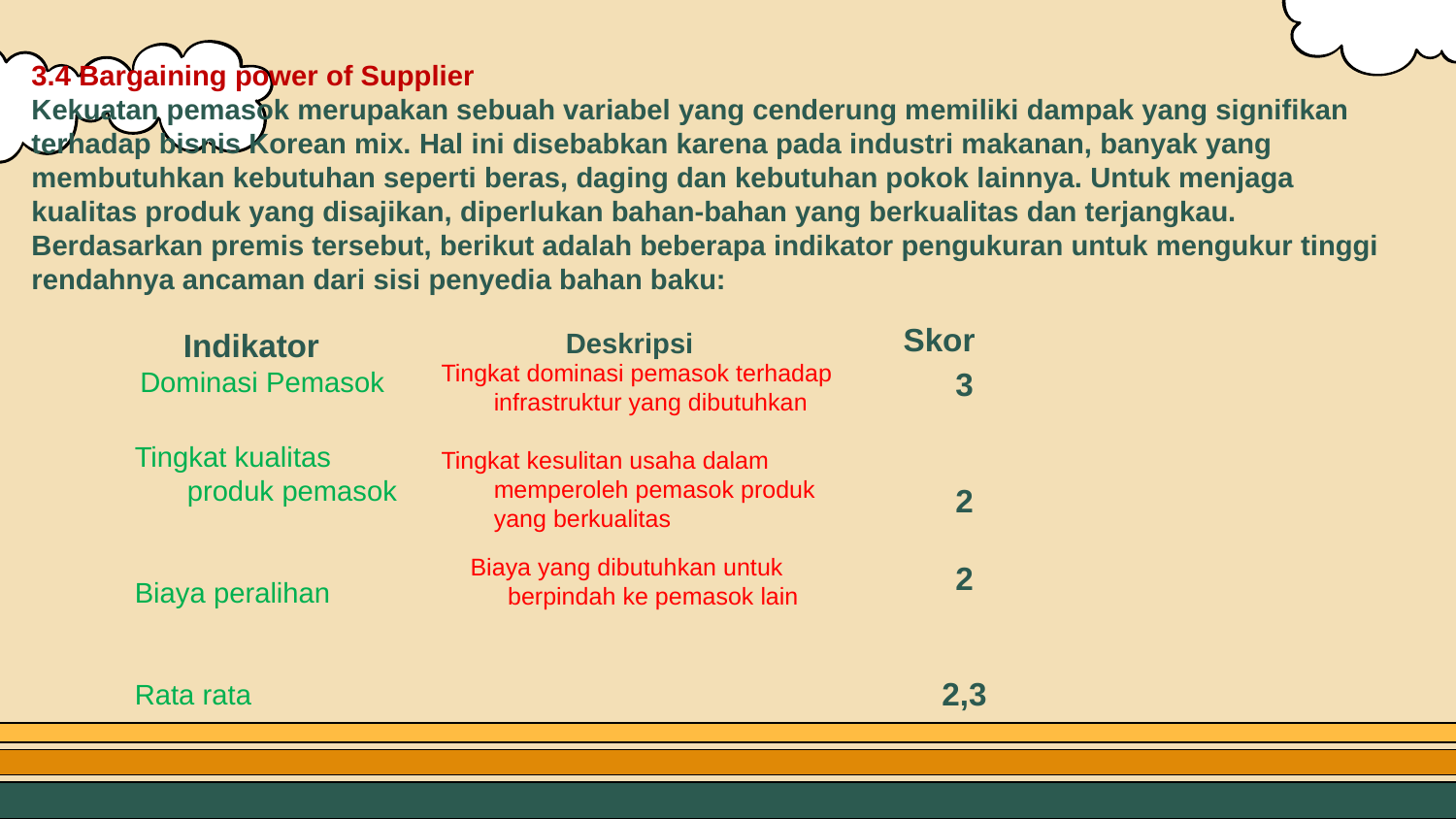

# 3.4 Bargaining power of Supplier Kekuatan pemasok merupakan sebuah variabel yang cenderung memiliki dampak yang signifikan terhadap bisnis Korean mix. Hal ini disebabkan karena pada industri makanan, banyak yang membutuhkan kebutuhan seperti beras, daging dan kebutuhan pokok lainnya. Untuk menjaga kualitas produk yang disajikan, diperlukan bahan-bahan yang berkualitas dan terjangkau. Berdasarkan premis tersebut, berikut adalah beberapa indikator pengukuran untuk mengukur tinggi rendahnya ancaman dari sisi penyedia bahan baku:
Skor
Indikator
Deskripsi
Tingkat dominasi pemasok terhadap infrastruktur yang dibutuhkan

Tingkat kesulitan usaha dalam memperoleh pemasok produk yang berkualitas
3

2

2

2,3

Dominasi Pemasok
Tingkat kualitas produk pemasok

Biaya peralihan

Rata rata

Biaya yang dibutuhkan untuk berpindah ke pemasok lain